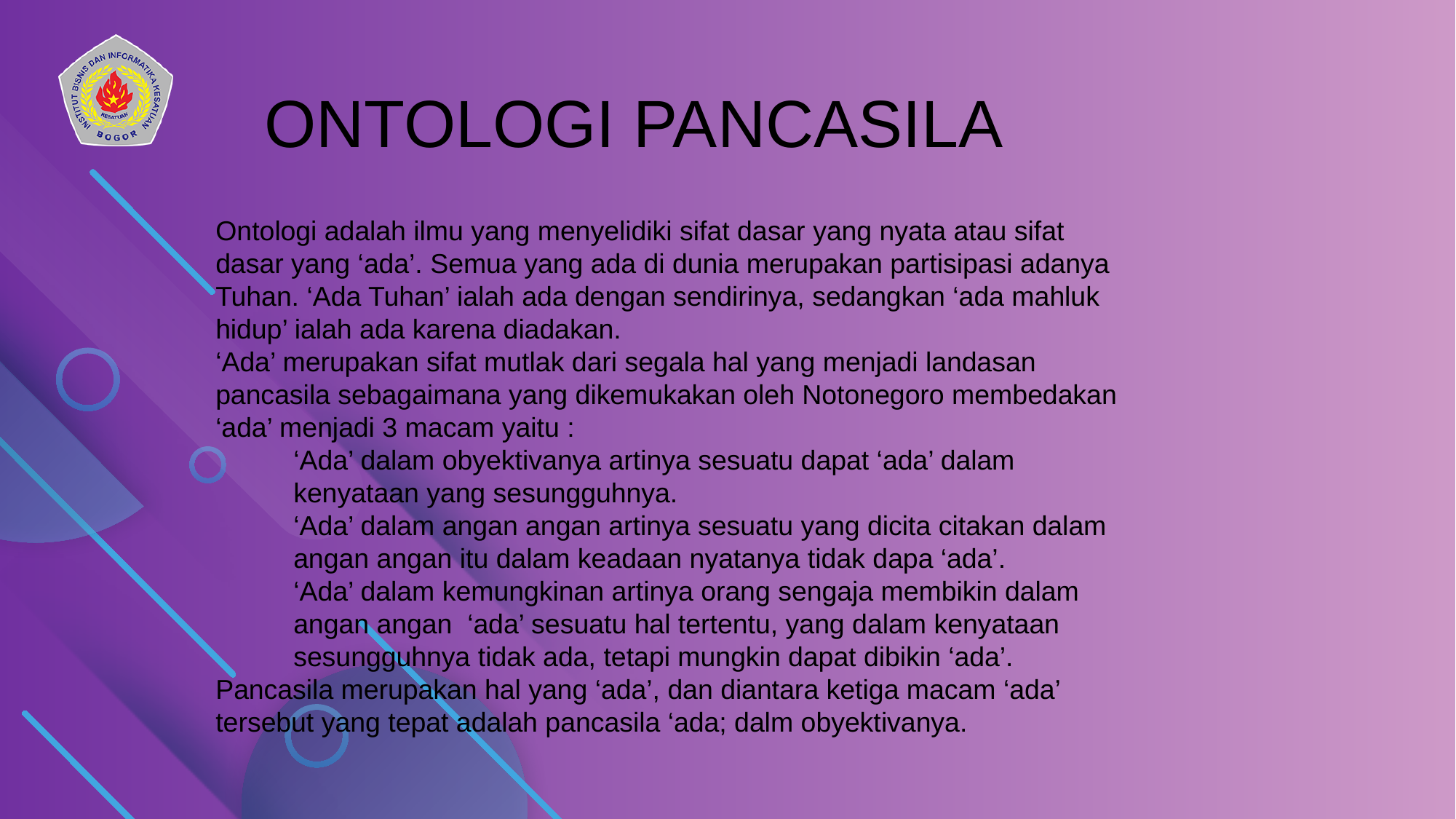

ONTOLOGI PANCASILA
Ontologi adalah ilmu yang menyelidiki sifat dasar yang nyata atau sifat dasar yang ‘ada’. Semua yang ada di dunia merupakan partisipasi adanya Tuhan. ‘Ada Tuhan’ ialah ada dengan sendirinya, sedangkan ‘ada mahluk hidup’ ialah ada karena diadakan.
‘Ada’ merupakan sifat mutlak dari segala hal yang menjadi landasan pancasila sebagaimana yang dikemukakan oleh Notonegoro membedakan ‘ada’ menjadi 3 macam yaitu :
‘Ada’ dalam obyektivanya artinya sesuatu dapat ‘ada’ dalam kenyataan yang sesungguhnya.
‘Ada’ dalam angan angan artinya sesuatu yang dicita citakan dalam angan angan itu dalam keadaan nyatanya tidak dapa ‘ada’.
‘Ada’ dalam kemungkinan artinya orang sengaja membikin dalam angan angan  ‘ada’ sesuatu hal tertentu, yang dalam kenyataan sesungguhnya tidak ada, tetapi mungkin dapat dibikin ‘ada’.
Pancasila merupakan hal yang ‘ada’, dan diantara ketiga macam ‘ada’ tersebut yang tepat adalah pancasila ‘ada; dalm obyektivanya.